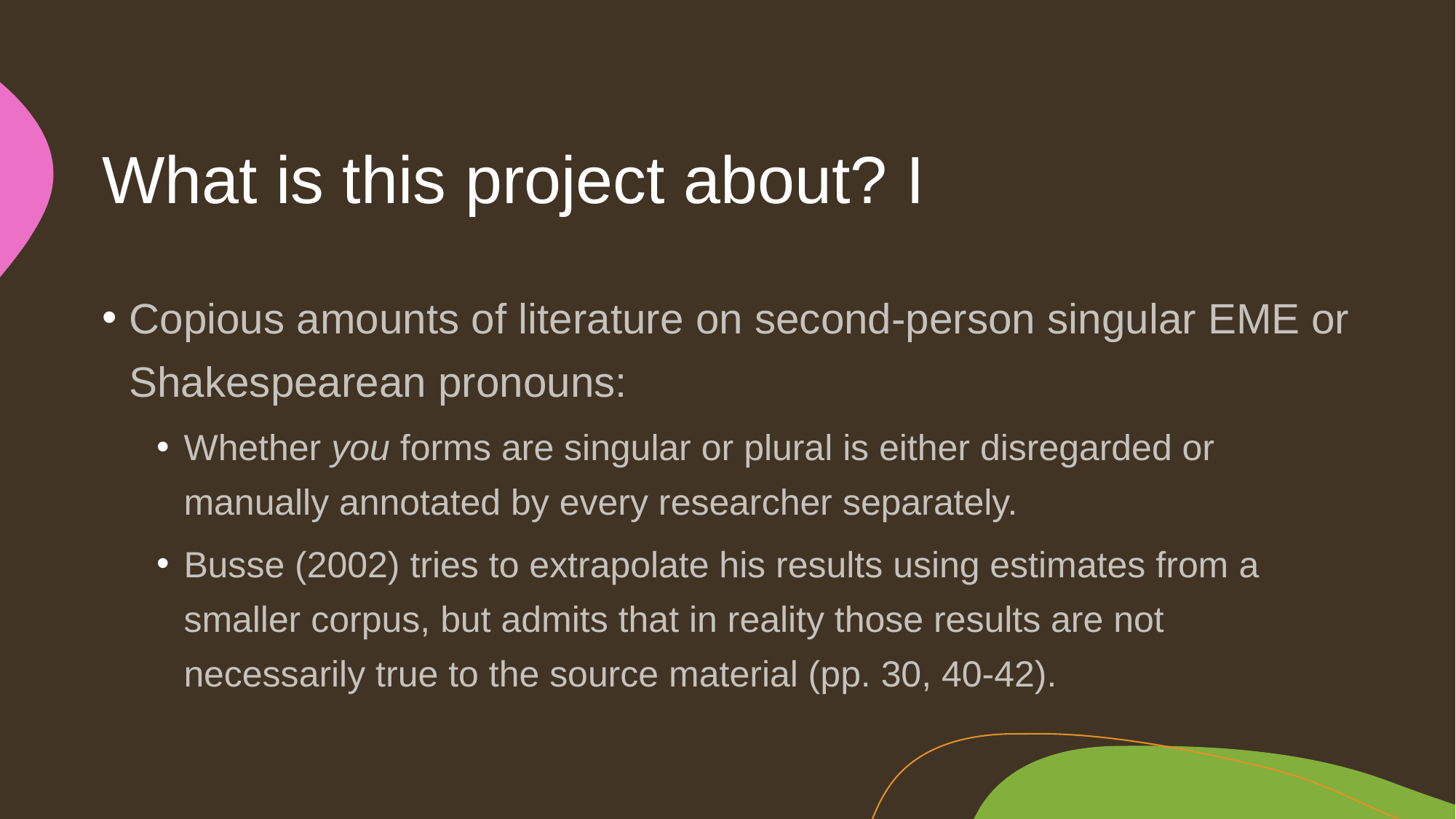

# What is this project about? I
Copious amounts of literature on second-person singular EME or Shakespearean pronouns:
Whether you forms are singular or plural is either disregarded or manually annotated by every researcher separately.
Busse (2002) tries to extrapolate his results using estimates from a smaller corpus, but admits that in reality those results are not necessarily true to the source material (pp. 30, 40-42).